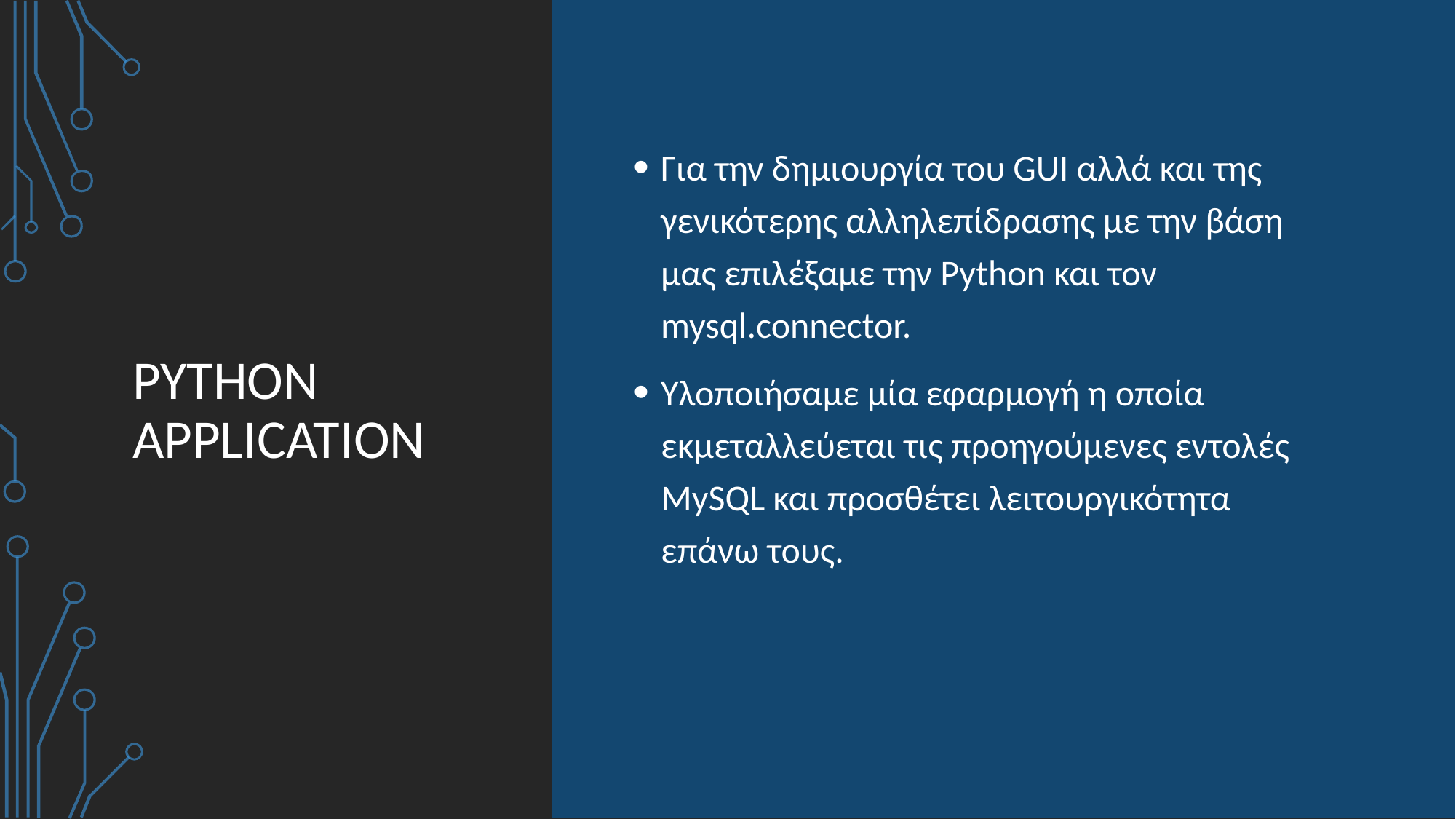

# Python application
Για την δημιουργία του GUI αλλά και της γενικότερης αλληλεπίδρασης με την βάση μας επιλέξαμε την Python και τον mysql.connector.
Υλοποιήσαμε μία εφαρμογή η οποία εκμεταλλεύεται τις προηγούμενες εντολές MySQL και προσθέτει λειτουργικότητα επάνω τους.